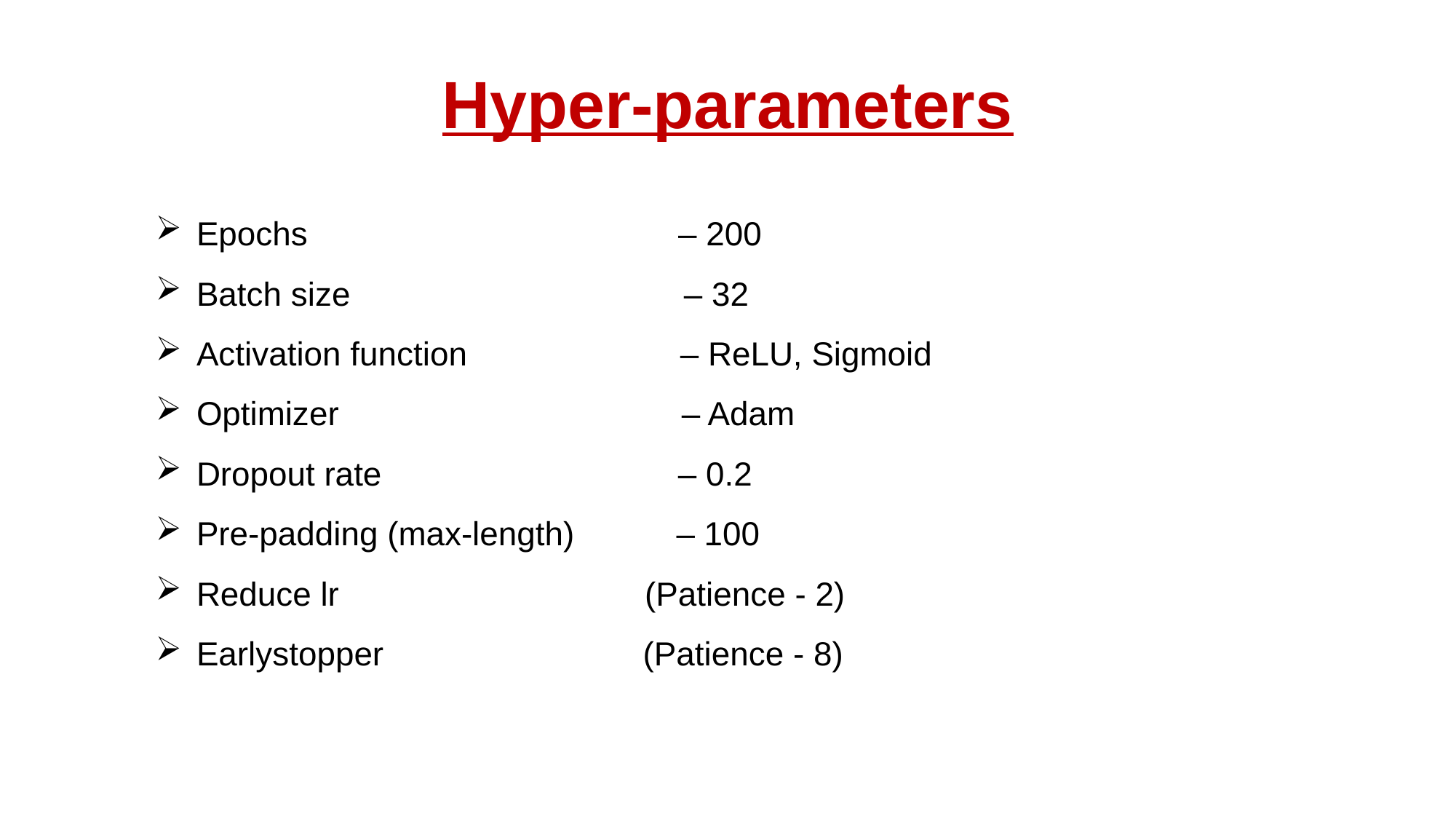

# Hyper-parameters
Epochs                                        – 200
Batch size                                    – 32
Activation function                       – ReLU, Sigmoid
Optimizer                                     – Adam
Dropout rate                                – 0.2
Pre-padding (max-length)           – 100
Reduce lr                                 (Patience - 2)
Earlystopper                            (Patience - 8)